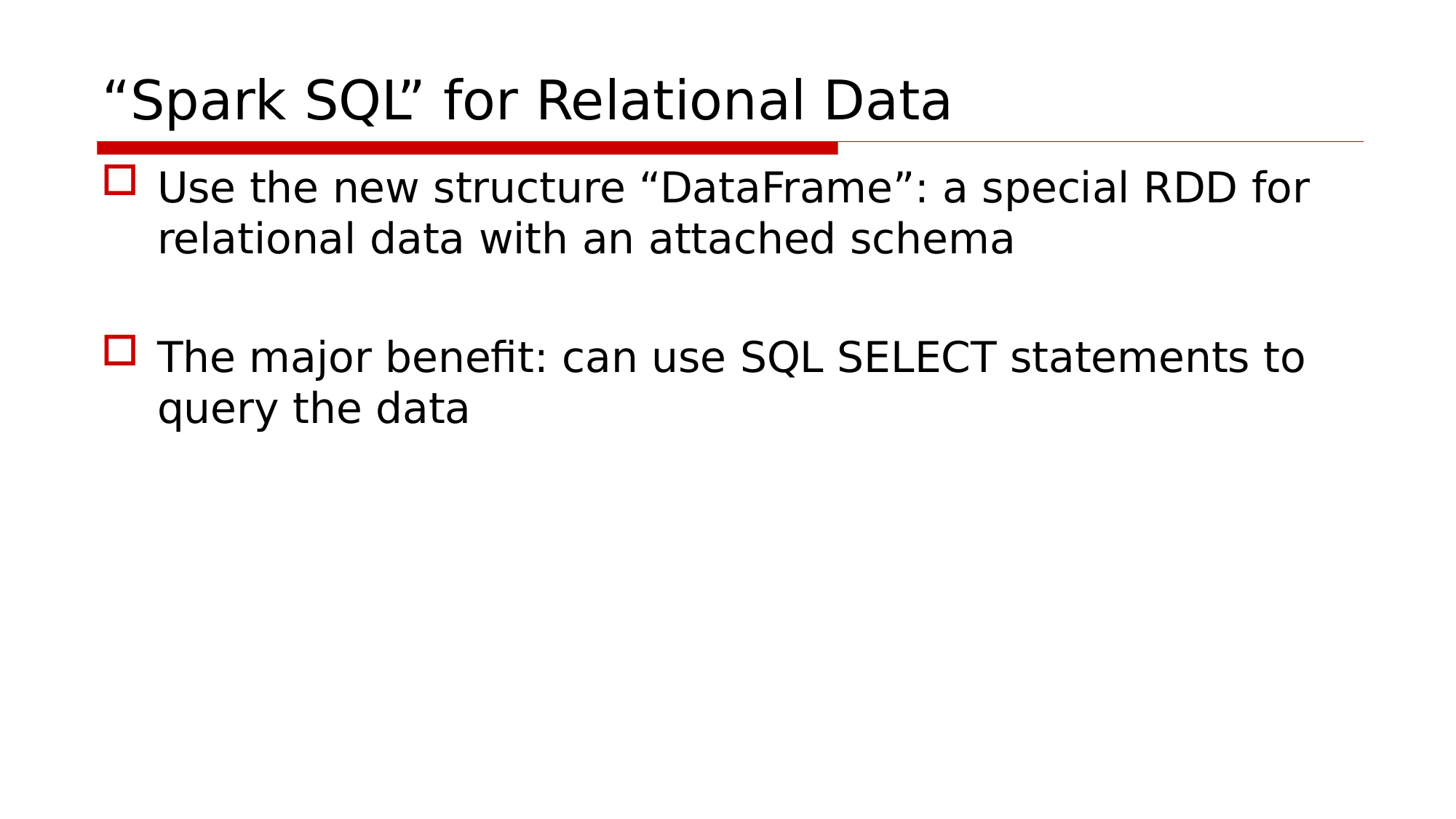

# “Spark SQL” for Relational Data
Use the new structure “DataFrame”: a special RDD for relational data with an attached schema

The major benefit: can use SQL SELECT statements to query the data